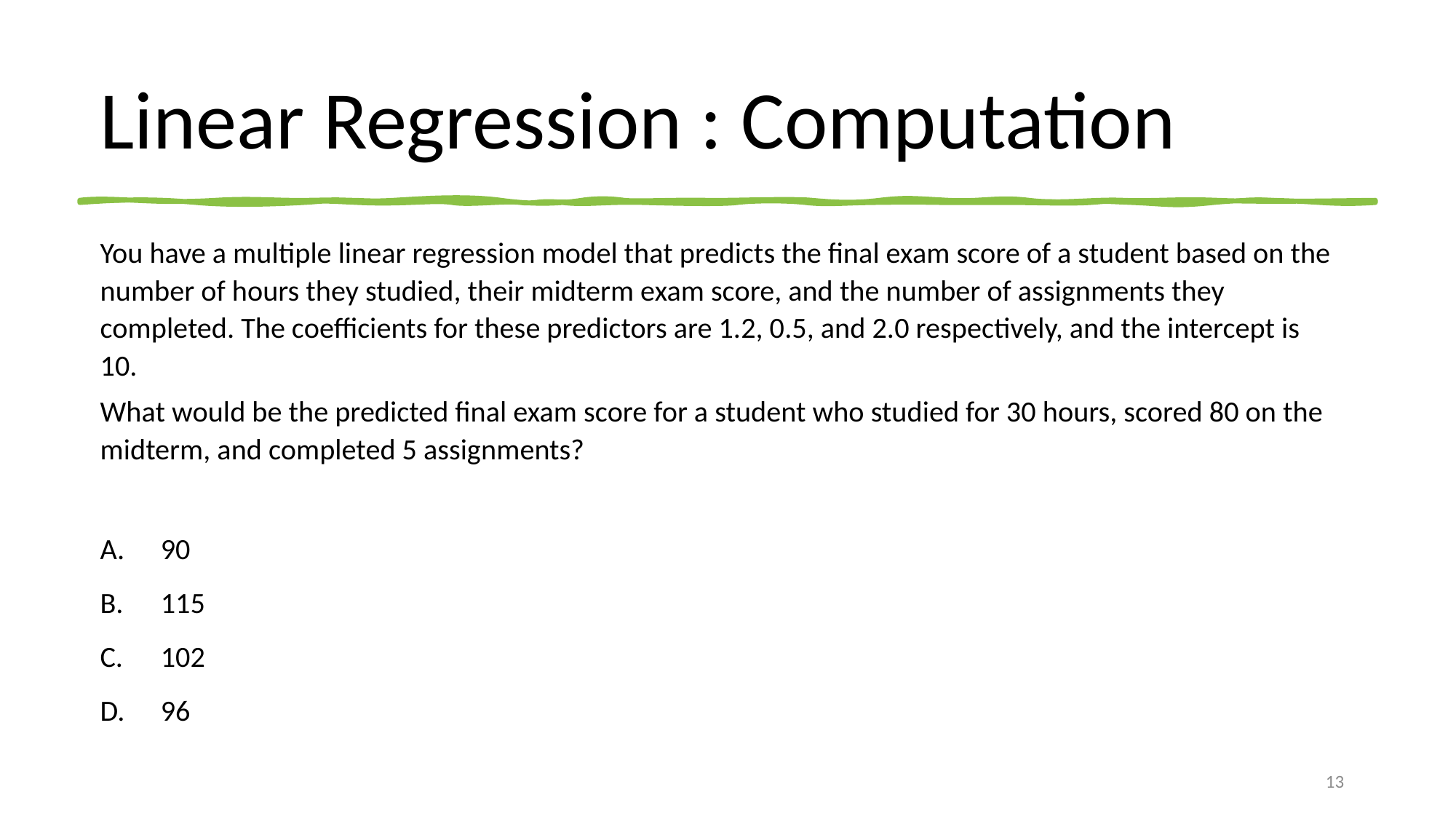

# Linear Regression : Computation

You have a multiple linear regression model that predicts the final exam score of a student based on the number of hours they studied, their midterm exam score, and the number of assignments they completed. The coefficients for these predictors are 1.2, 0.5, and 2.0 respectively, and the intercept is 10.
What would be the predicted final exam score for a student who studied for 30 hours, scored 80 on the midterm, and completed 5 assignments?

90
115
102
96
13